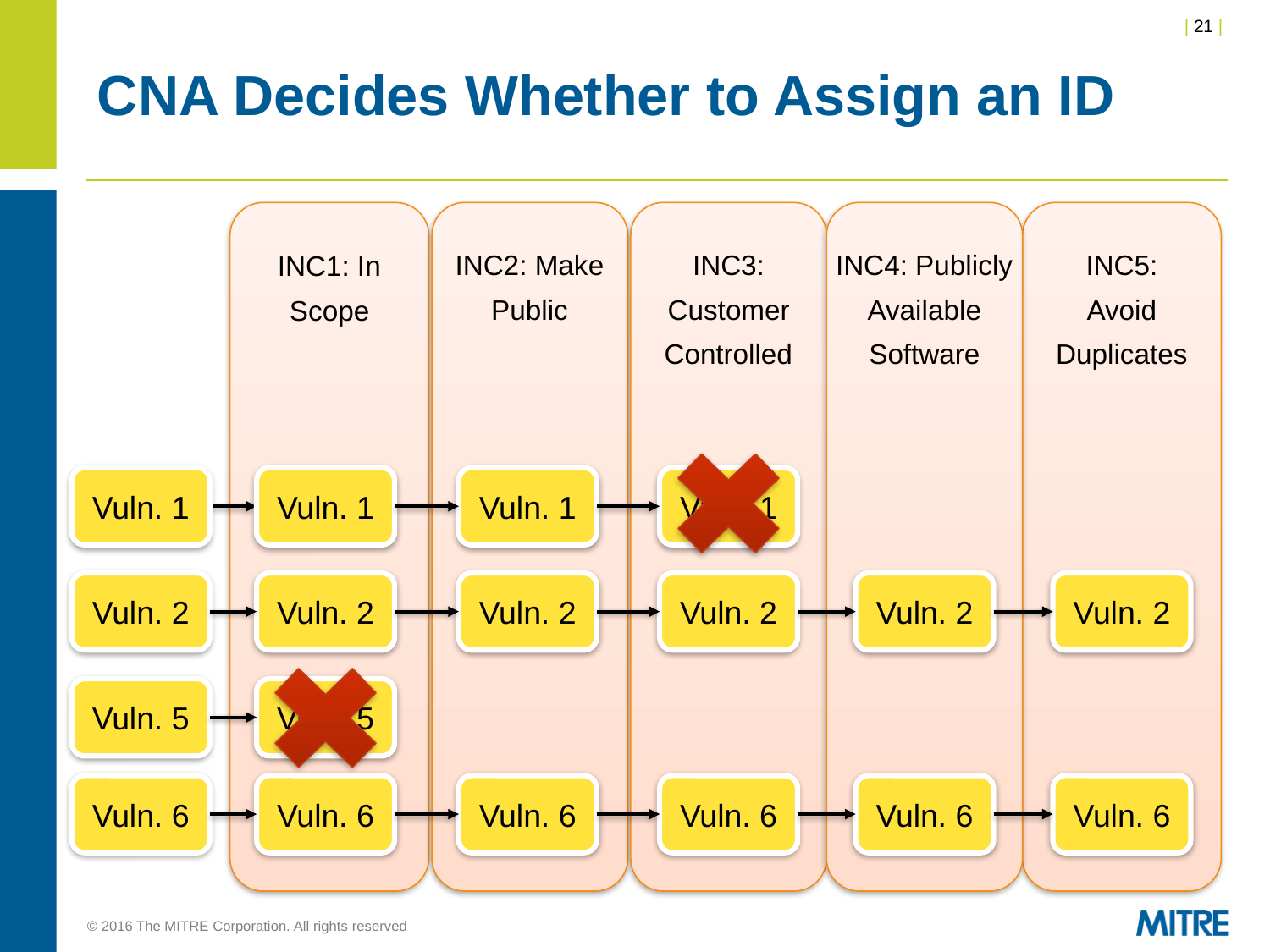

# CNA Decides Whether to Assign an ID

INC5:
Avoid
Duplicates
INC4: Publicly
Available
Software
INC2: Make
Public
INC3:
Customer
Controlled
INC1: In
Scope

Vuln. 1
Vuln. 1
Vuln. 1
Vuln. 1
Vuln. 2
Vuln. 2
Vuln. 2
Vuln. 2
Vuln. 2
Vuln. 2

Vuln. 5
Vuln. 5
Vuln. 6
Vuln. 6
Vuln. 6
Vuln. 6
Vuln. 6
Vuln. 6